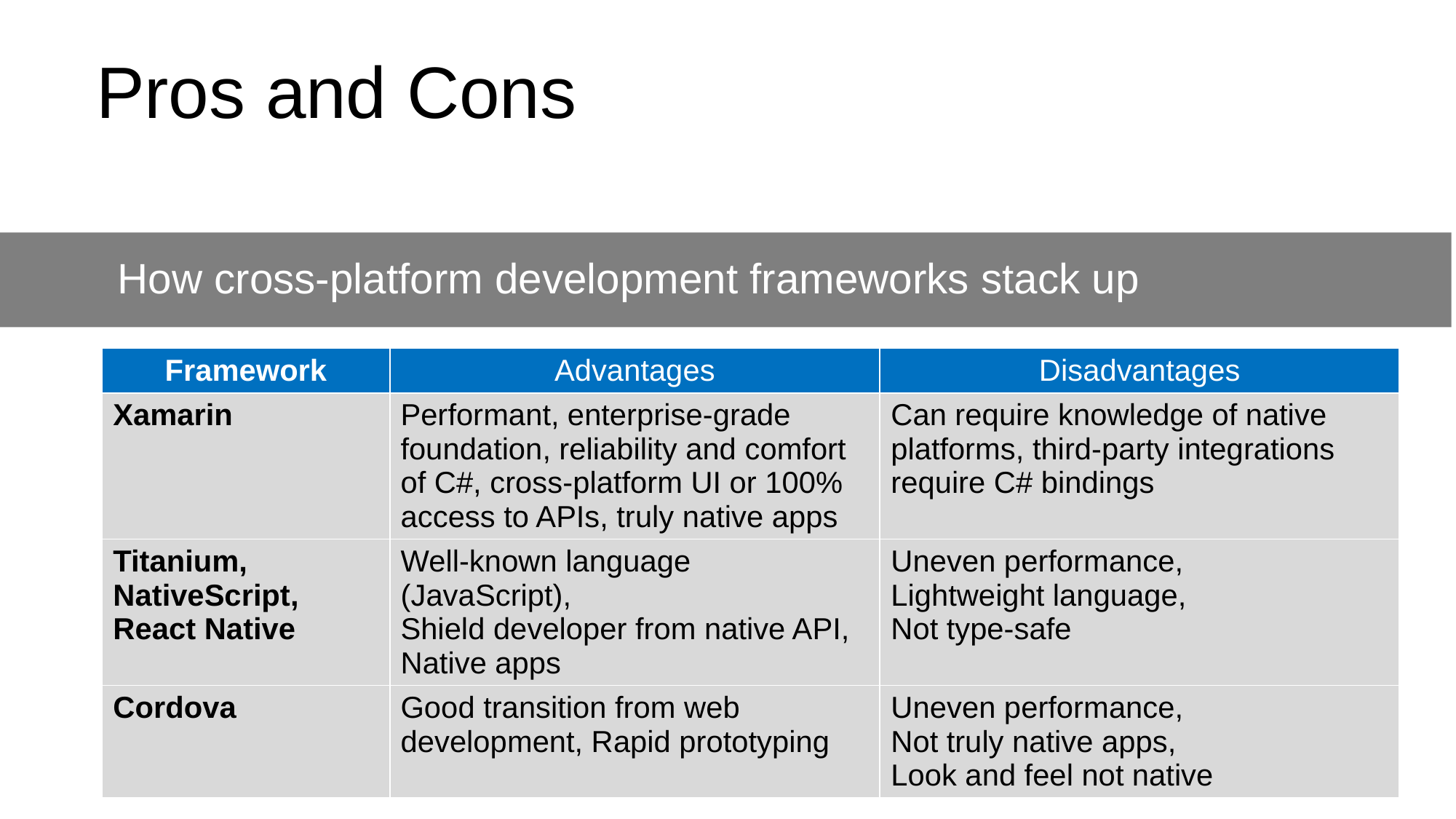

# Pros and Cons

How cross-platform development frameworks stack up
| Framework | Advantages | Disadvantages |
| --- | --- | --- |
| Xamarin | Performant, enterprise-grade foundation, reliability and comfort of C#, cross-platform UI or 100% access to APIs, truly native apps | Can require knowledge of native platforms, third-party integrations require C# bindings |
| Titanium, NativeScript, React Native | Well-known language (JavaScript), Shield developer from native API, Native apps | Uneven performance, Lightweight language, Not type-safe |
| Cordova | Good transition from web development, Rapid prototyping | Uneven performance, Not truly native apps, Look and feel not native |